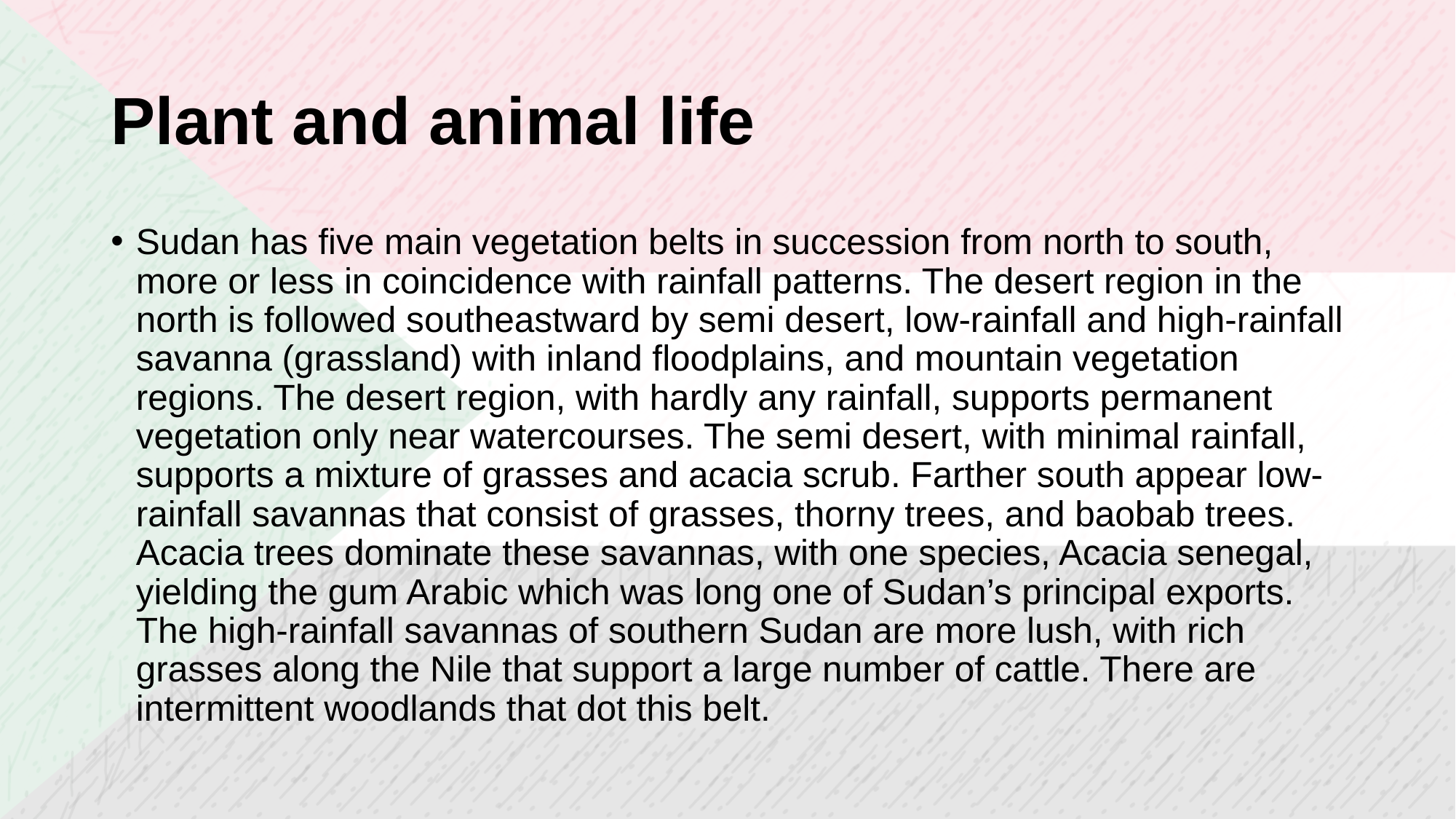

# Plant and animal life
Sudan has five main vegetation belts in succession from north to south, more or less in coincidence with rainfall patterns. The desert region in the north is followed southeastward by semi desert, low-rainfall and high-rainfall savanna (grassland) with inland floodplains, and mountain vegetation regions. The desert region, with hardly any rainfall, supports permanent vegetation only near watercourses. The semi desert, with minimal rainfall, supports a mixture of grasses and acacia scrub. Farther south appear low-rainfall savannas that consist of grasses, thorny trees, and baobab trees. Acacia trees dominate these savannas, with one species, Acacia senegal, yielding the gum Arabic which was long one of Sudan’s principal exports. The high-rainfall savannas of southern Sudan are more lush, with rich grasses along the Nile that support a large number of cattle. There are intermittent woodlands that dot this belt.